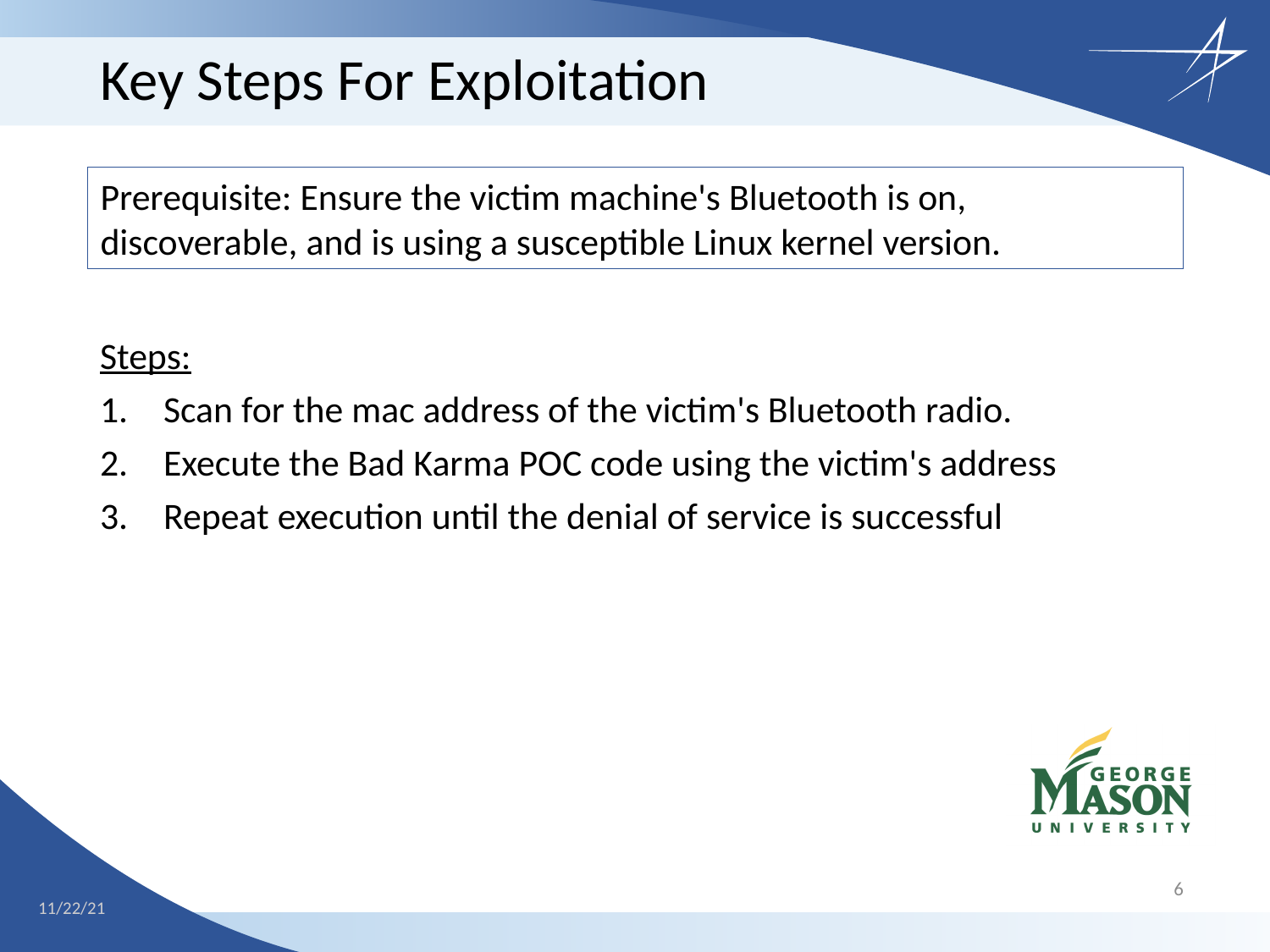

# Key Steps For Exploitation

Steps:
Scan for the mac address of the victim's Bluetooth radio.
Execute the Bad Karma POC code using the victim's address
Repeat execution until the denial of service is successful
Prerequisite: Ensure the victim machine's Bluetooth is on, discoverable, and is using a susceptible Linux kernel version.
6
11/01/21
11/22/21